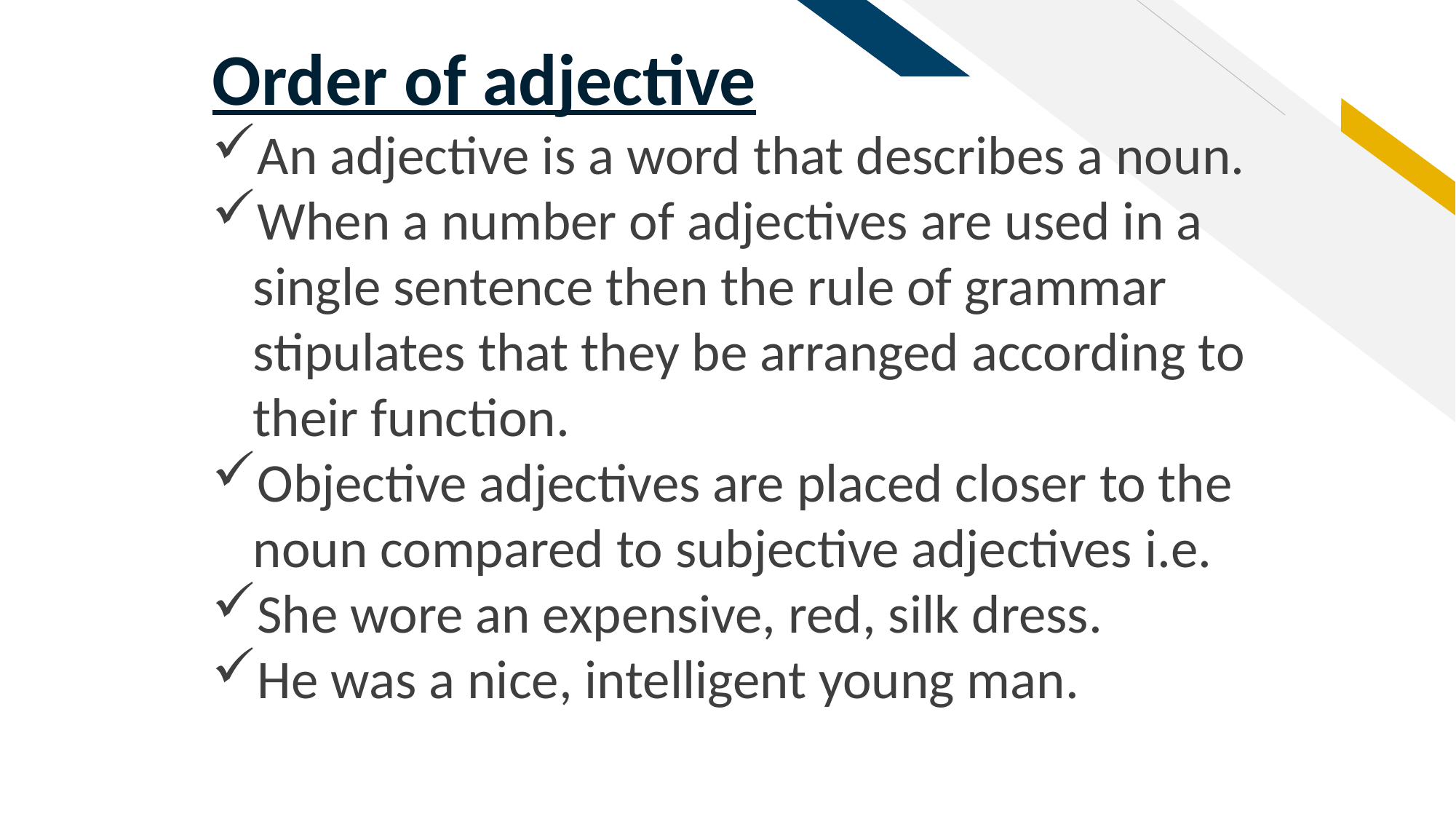

Order of adjective
An adjective is a word that describes a noun.
When a number of adjectives are used in a single sentence then the rule of grammar stipulates that they be arranged according to their function.
Objective adjectives are placed closer to the noun compared to subjective adjectives i.e.
She wore an expensive, red, silk dress.
He was a nice, intelligent young man.